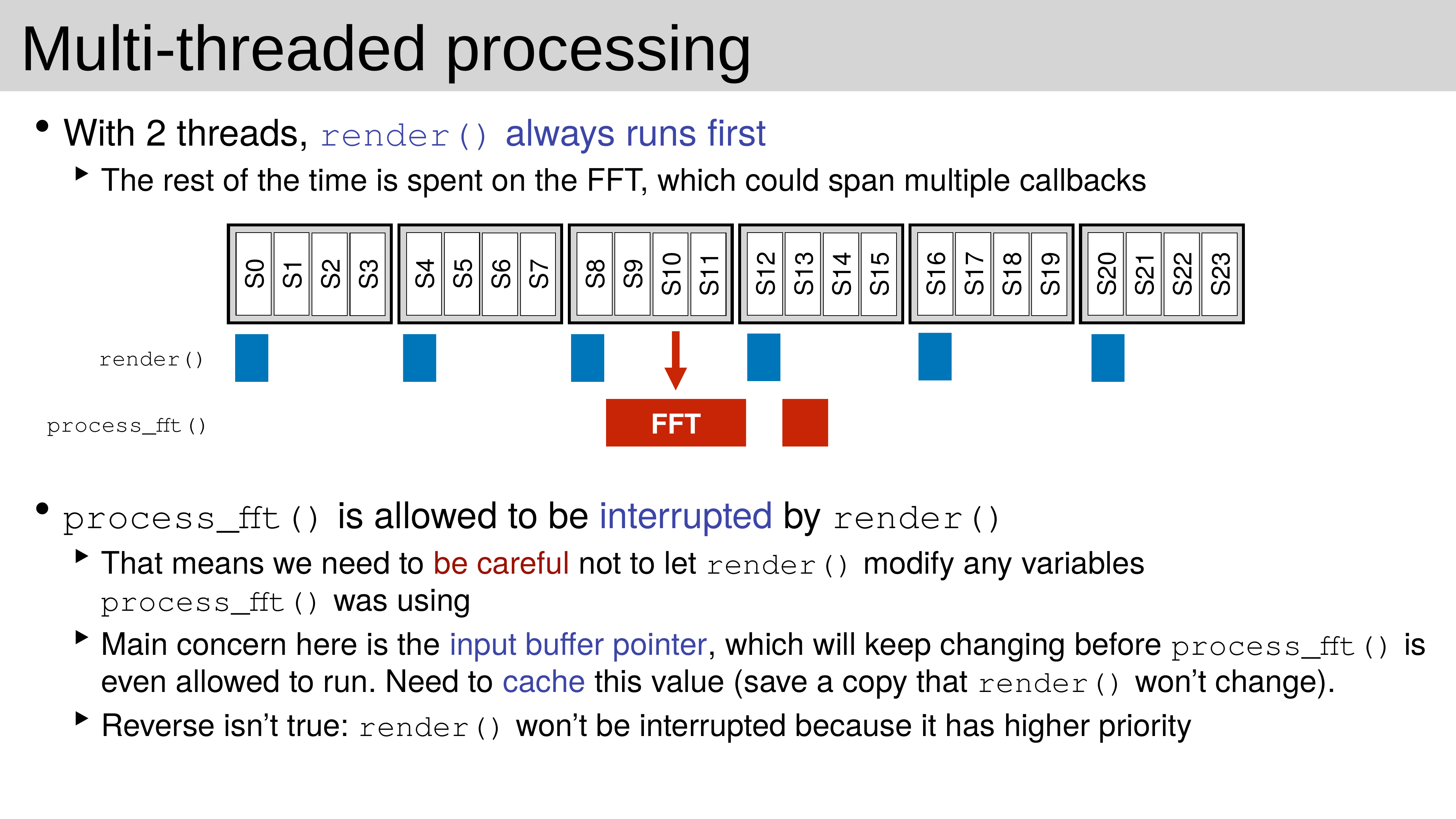

# Multi-threaded processing
With 2 threads, render() always runs first
The rest of the time is spent on the FFT, which could span multiple callbacks

process_fft() is allowed to be interrupted by render()
That means we need to be careful not to let render() modify any variables
process_fft() was using
Main concern here is the input buffer pointer, which will keep changing before process_fft() is even allowed to run. Need to cache this value (save a copy that render() won’t change).
Reverse isn’t true: render() won’t be interrupted because it has higher priority

S0
S1
S2
S3

S4
S5
S6
S7

S8
S9
S10
S11

S12
S13
S14
S15

S16
S17
S18
S19

S20
S21
S22
S23

render()

FFT

process_fft()